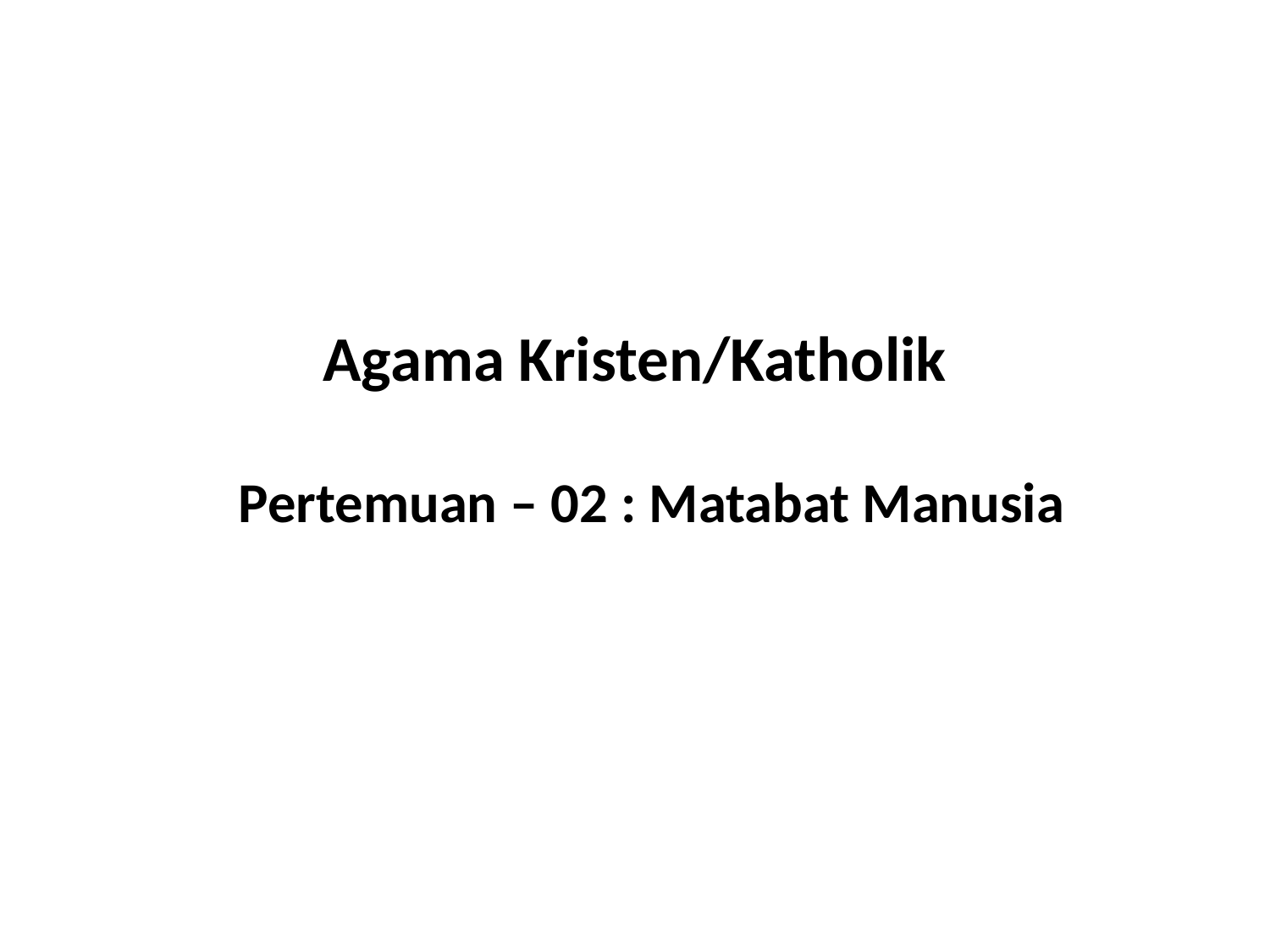

# Agama Kristen/Katholik
Pertemuan – 02 : Matabat Manusia